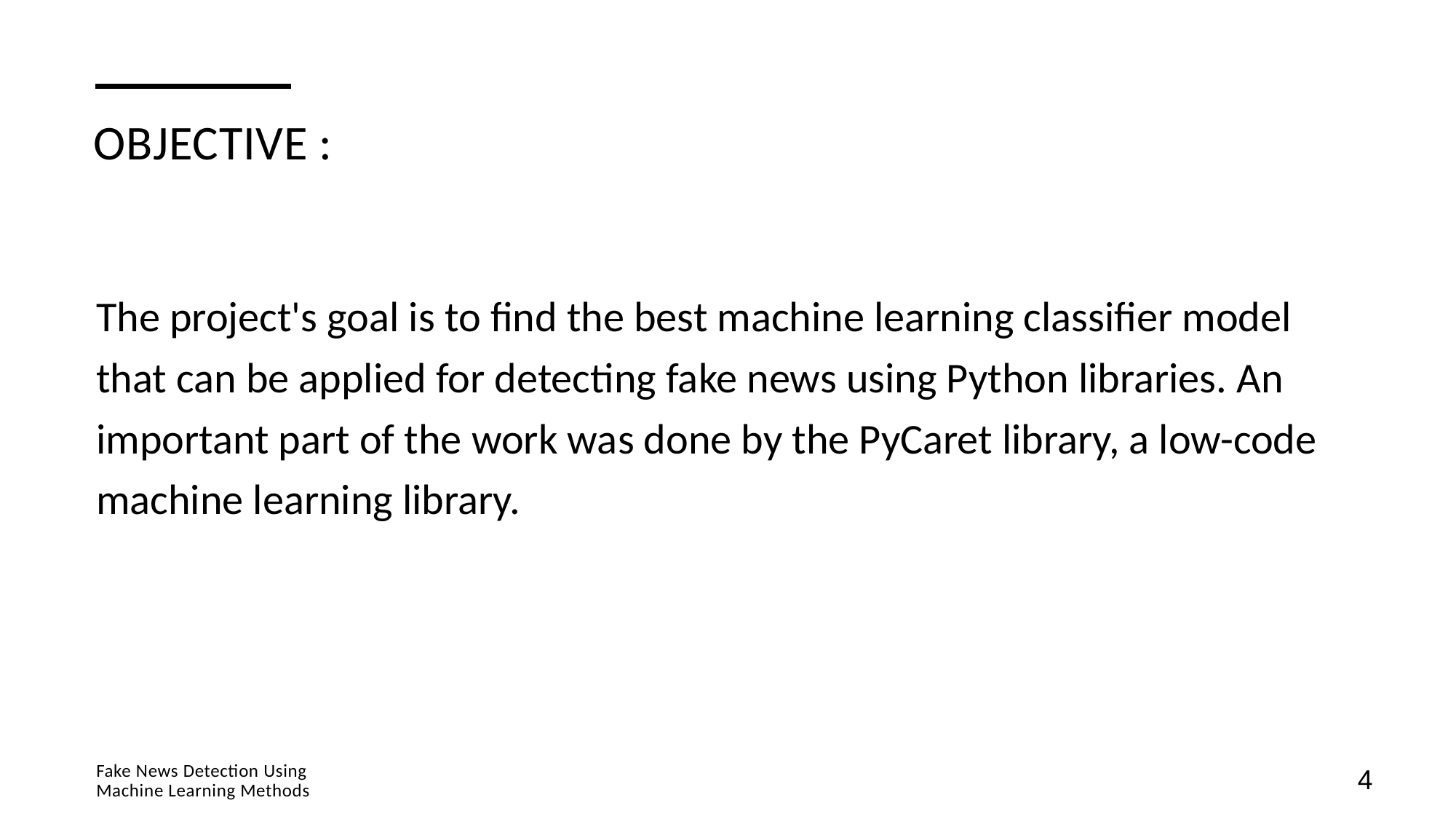

# Objective :

The project's goal is to find the best machine learning classifier model that can be applied for detecting fake news using Python libraries. An important part of the work was done by the PyCaret library, a low-code machine learning library.
Fake News Detection Using
Machine Learning Methods
4